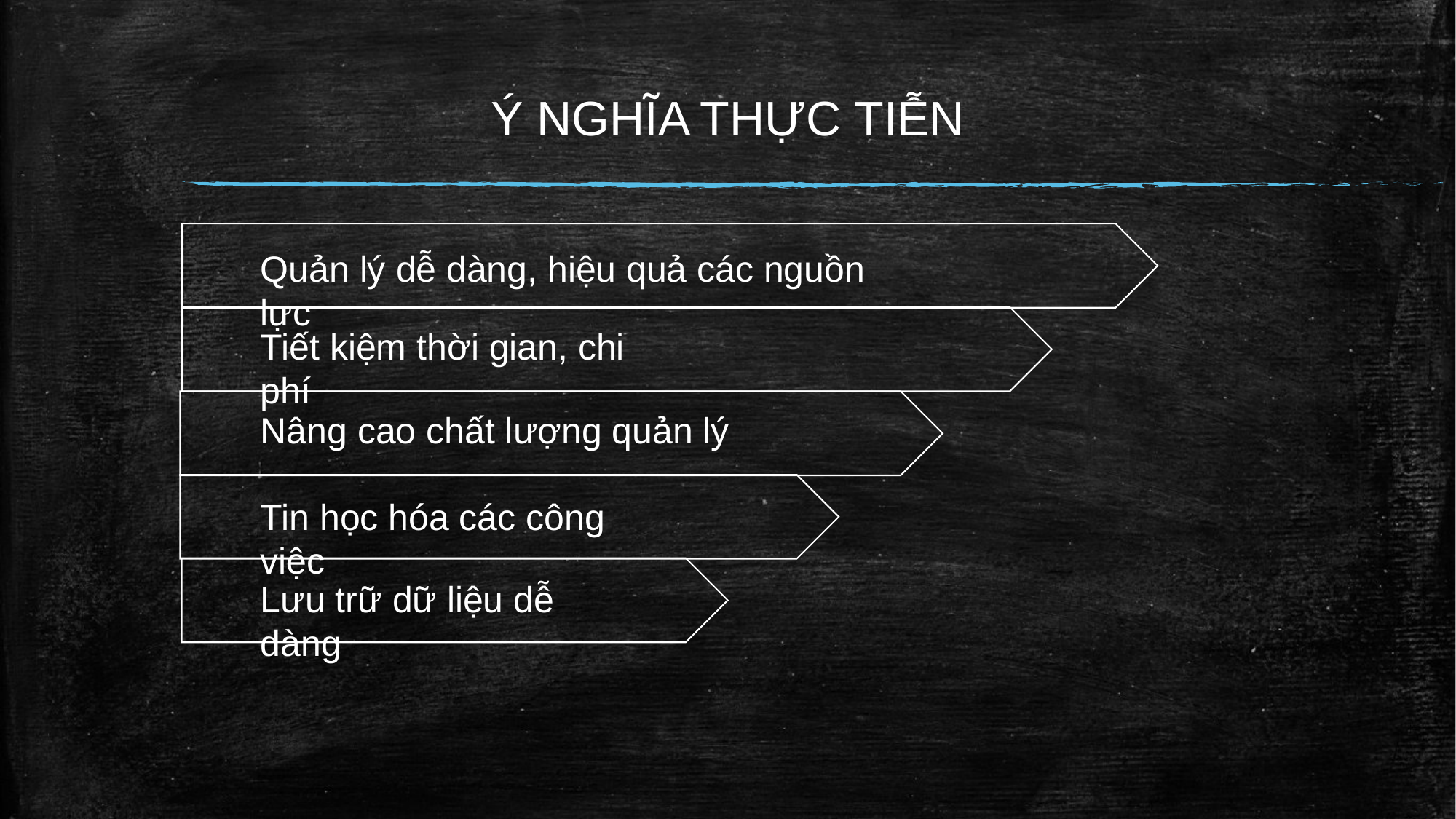

Ý NGHĨA THỰC TIỄN

Quản lý dễ dàng, hiệu quả các nguồn lực

Tiết kiệm thời gian, chi phí

Nâng cao chất lượng quản lý

Tin học hóa các công việc

Lưu trữ dữ liệu dễ dàng